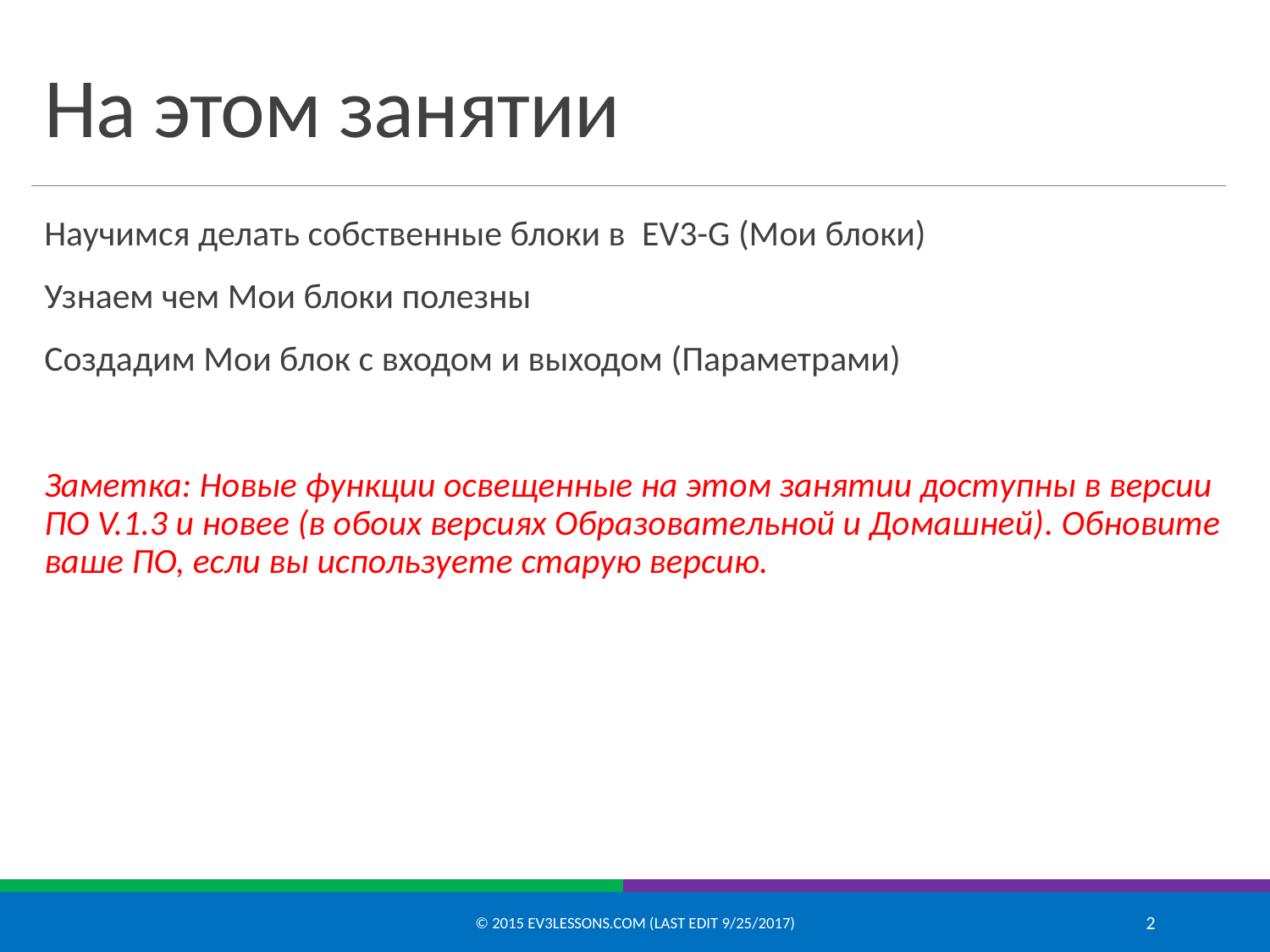

# На этом занятии
Научимся делать собственные блоки в  EV3-G (Мои блоки)
Узнаем чем Мои блоки полезны
Создадим Мои блок с входом и выходом (Параметрами)

Заметка: Новые функции освещенные на этом занятии доступны в версии ПО V.1.3 и новее (в обоих версиях Образовательной и Домашней). Обновите ваше ПО, если вы используете старую версию.
© 2015 EV3Lessons.com (Last Edit 9/25/2017)
2